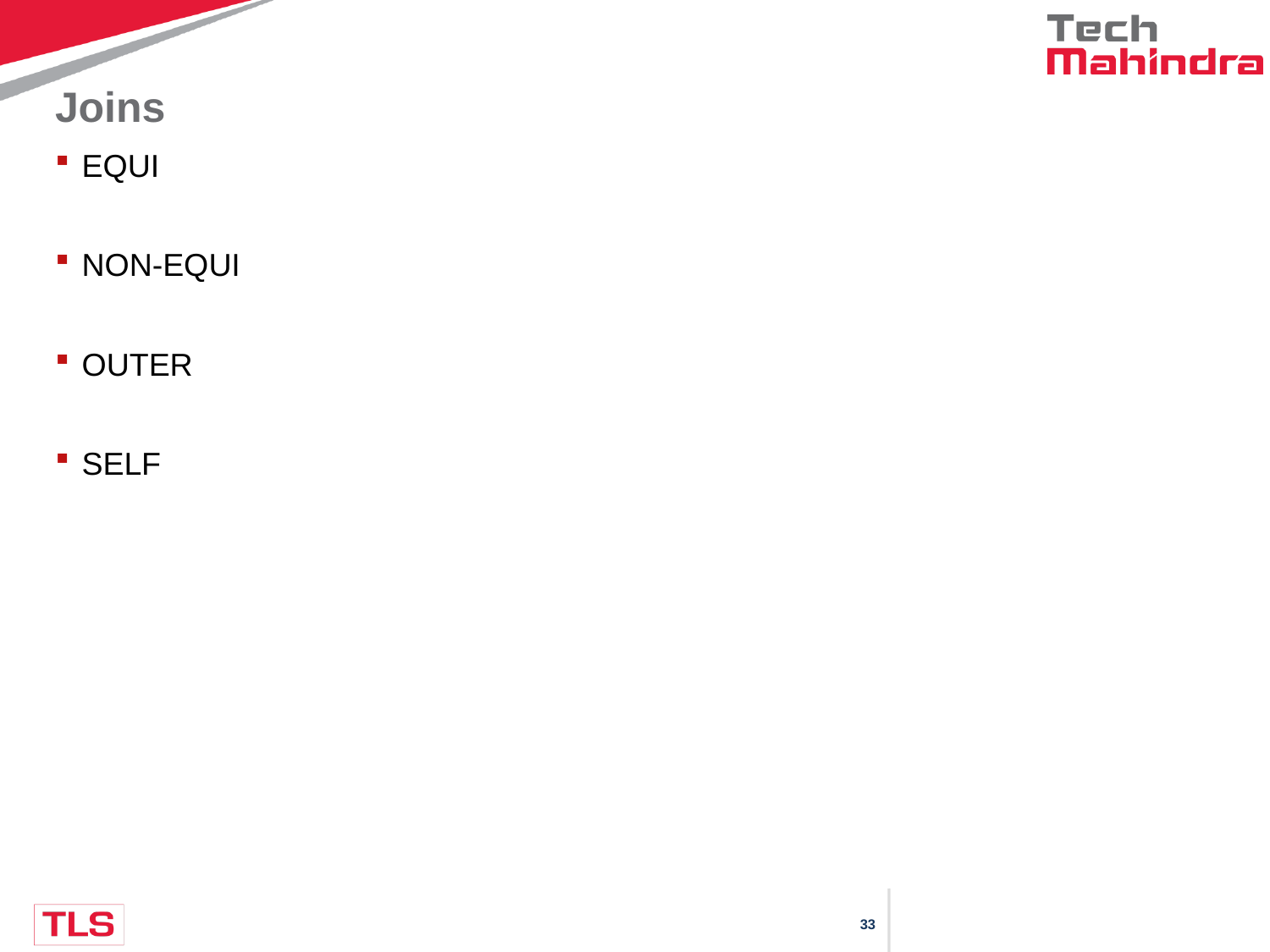

# Joins
EQUI

NON-EQUI

OUTER

SELF
Copyright © 2016 Tech Mahindra. All Rights Reserved.